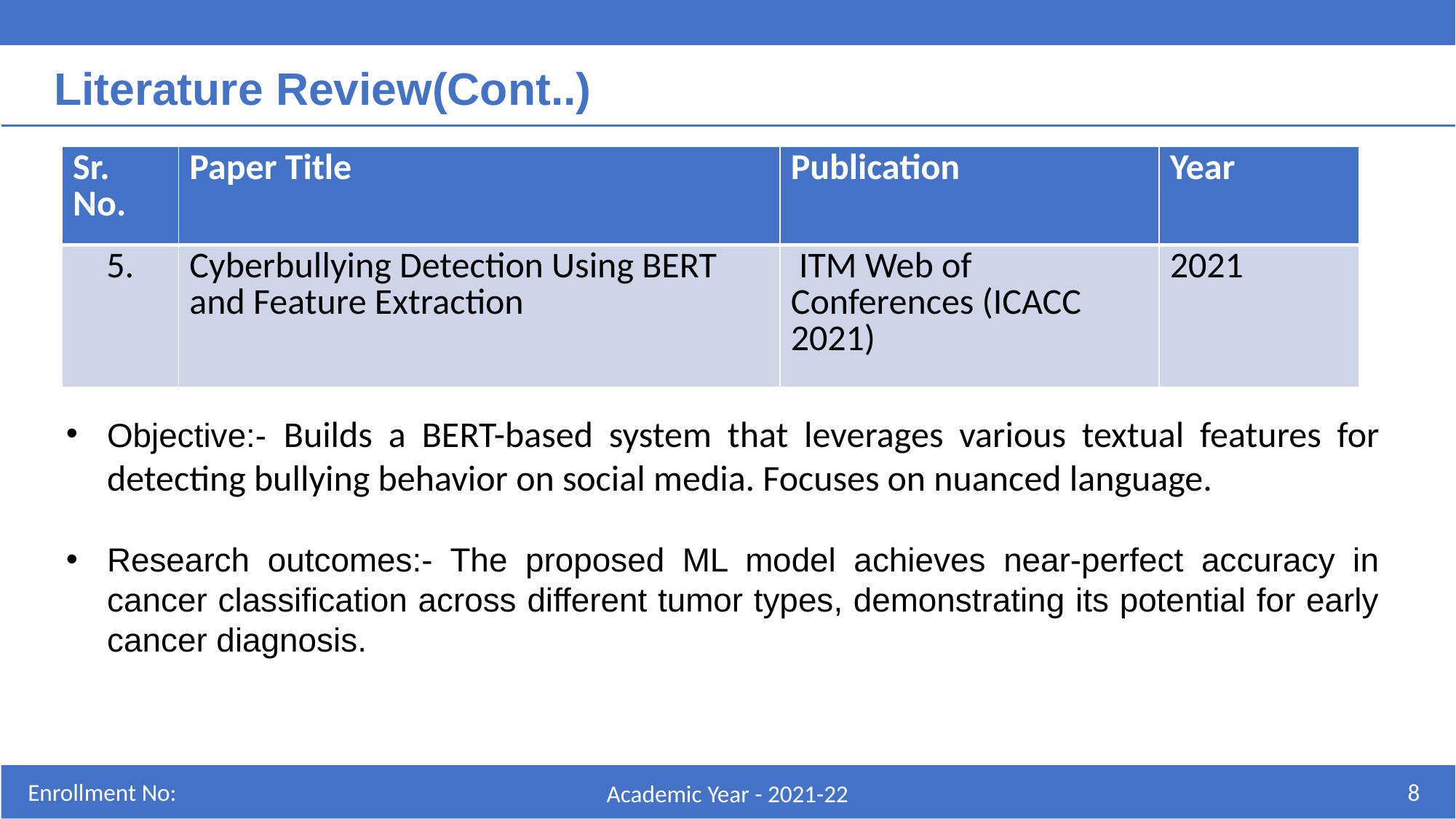

BERT showed strong contextual understanding and accuracy. Feature extraction enhanced precision in distinguishing offensive content.

Literature Review(Cont..)
| Sr. No. | Paper Title | Publication | Year |
| --- | --- | --- | --- |
| 5. | Cyberbullying Detection Using BERT and Feature Extraction | ITM Web of Conferences (ICACC 2021) | 2021 |
Objective:- Builds a BERT-based system that leverages various textual features for detecting bullying behavior on social media. Focuses on nuanced language.

Research outcomes:- The proposed ML model achieves near-perfect accuracy in cancer classification across different tumor types, demonstrating its potential for early cancer diagnosis.
Enrollment No:

8
Academic Year - 2021-22